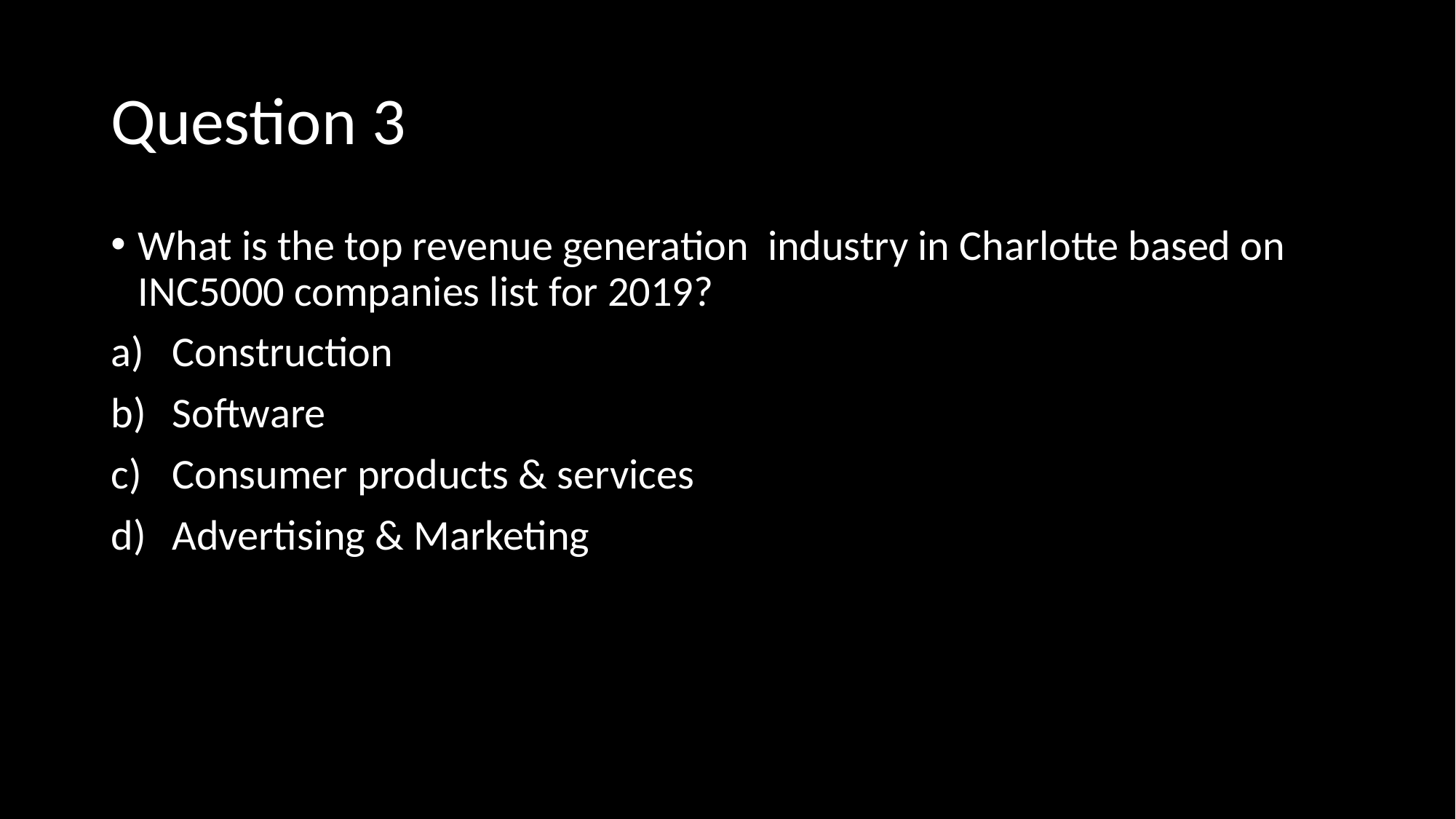

# Question 3
What is the top revenue generation  industry in Charlotte based on INC5000 companies list for 2019?
Construction
Software
Consumer products & services
Advertising & Marketing